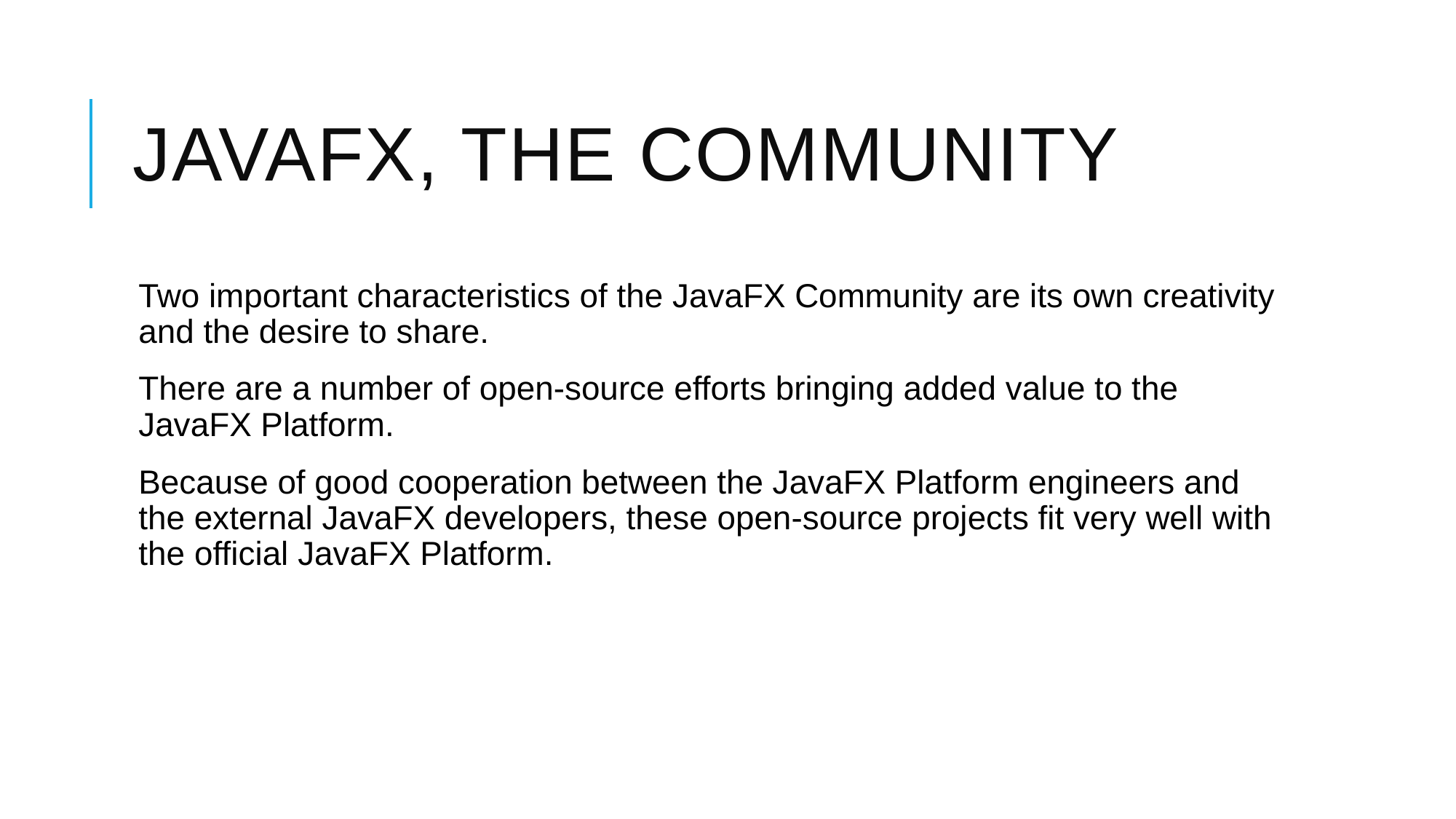

# JavaFX, the Community
Two important characteristics of the JavaFX Community are its own creativity and the desire to share.
There are a number of open-source efforts bringing added value to the JavaFX Platform.
Because of good cooperation between the JavaFX Platform engineers and the external JavaFX developers, these open-source projects fit very well with the official JavaFX Platform.